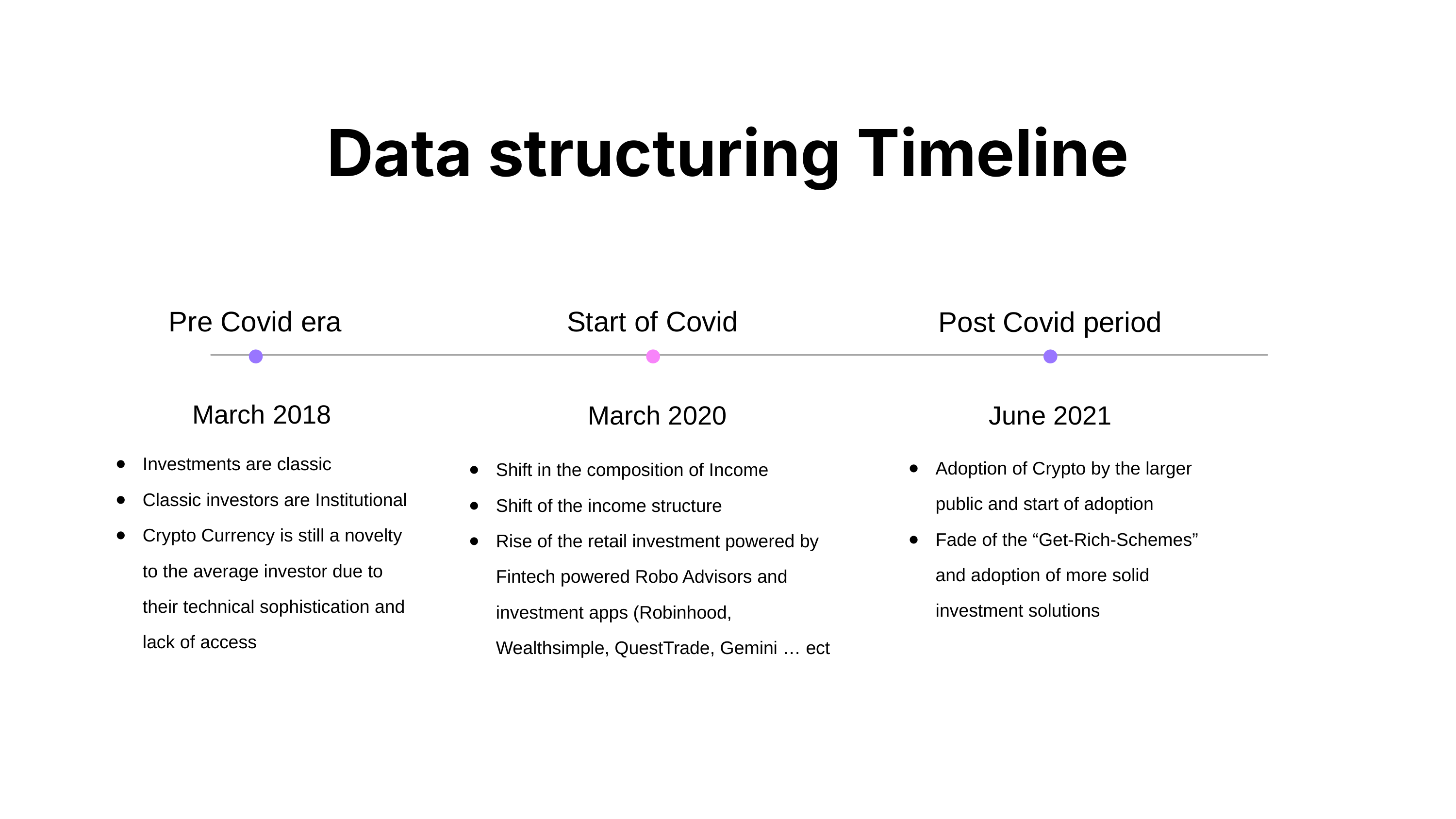

Data structuring Timeline
Pre Covid era
Start of Covid
Post Covid period

March 2018
Investments are classic
Classic investors are Institutional
Crypto Currency is still a novelty to the average investor due to their technical sophistication and lack of access
March 2020
Shift in the composition of Income
Shift of the income structure
Rise of the retail investment powered by Fintech powered Robo Advisors and investment apps (Robinhood, Wealthsimple, QuestTrade, Gemini … ect
June 2021
Adoption of Crypto by the larger public and start of adoption
Fade of the “Get-Rich-Schemes” and adoption of more solid investment solutions